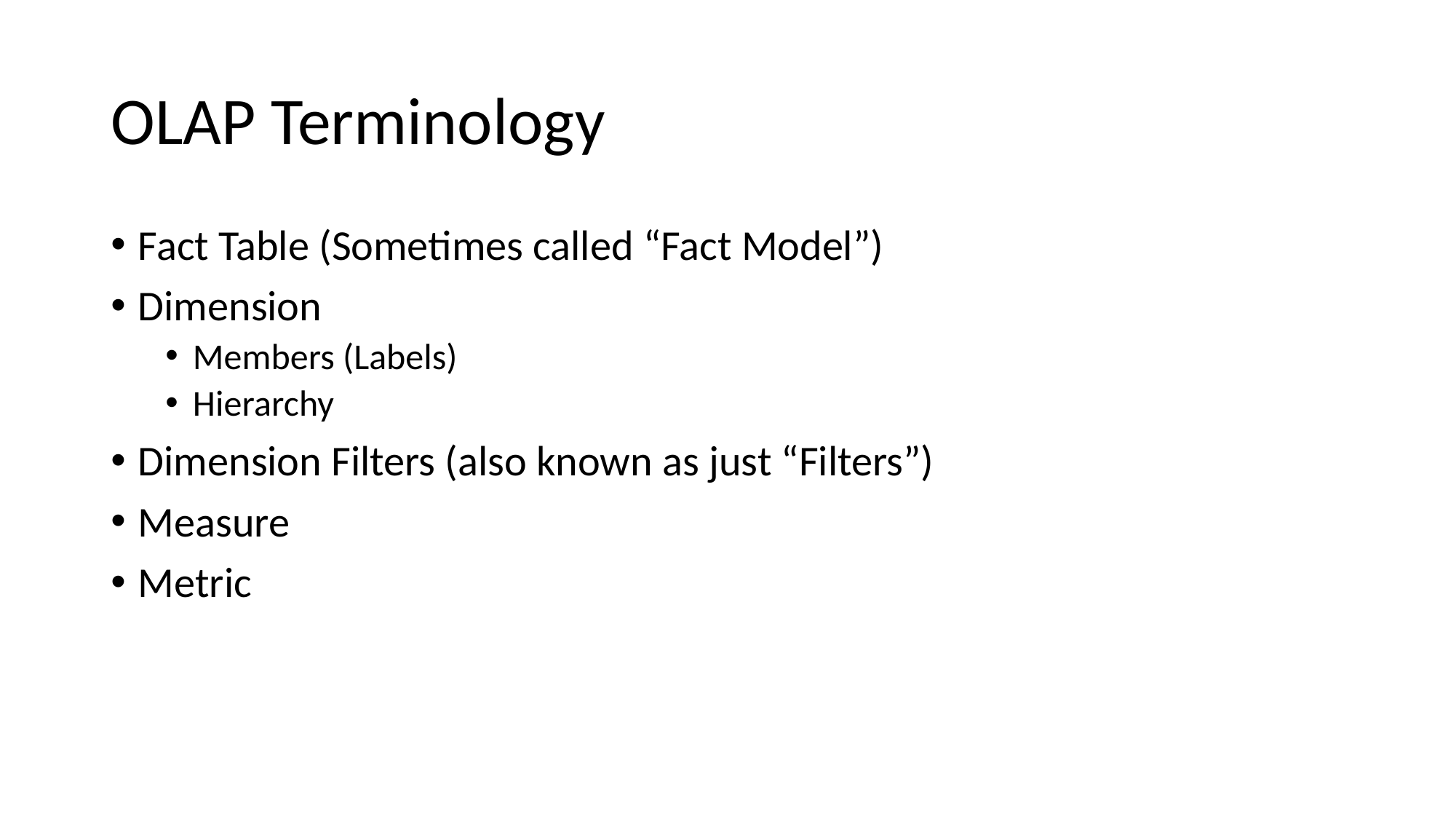

# OLAP Terminology
Fact Table (Sometimes called “Fact Model”)
Dimension
Members (Labels)
Hierarchy
Dimension Filters (also known as just “Filters”)
Measure
Metric